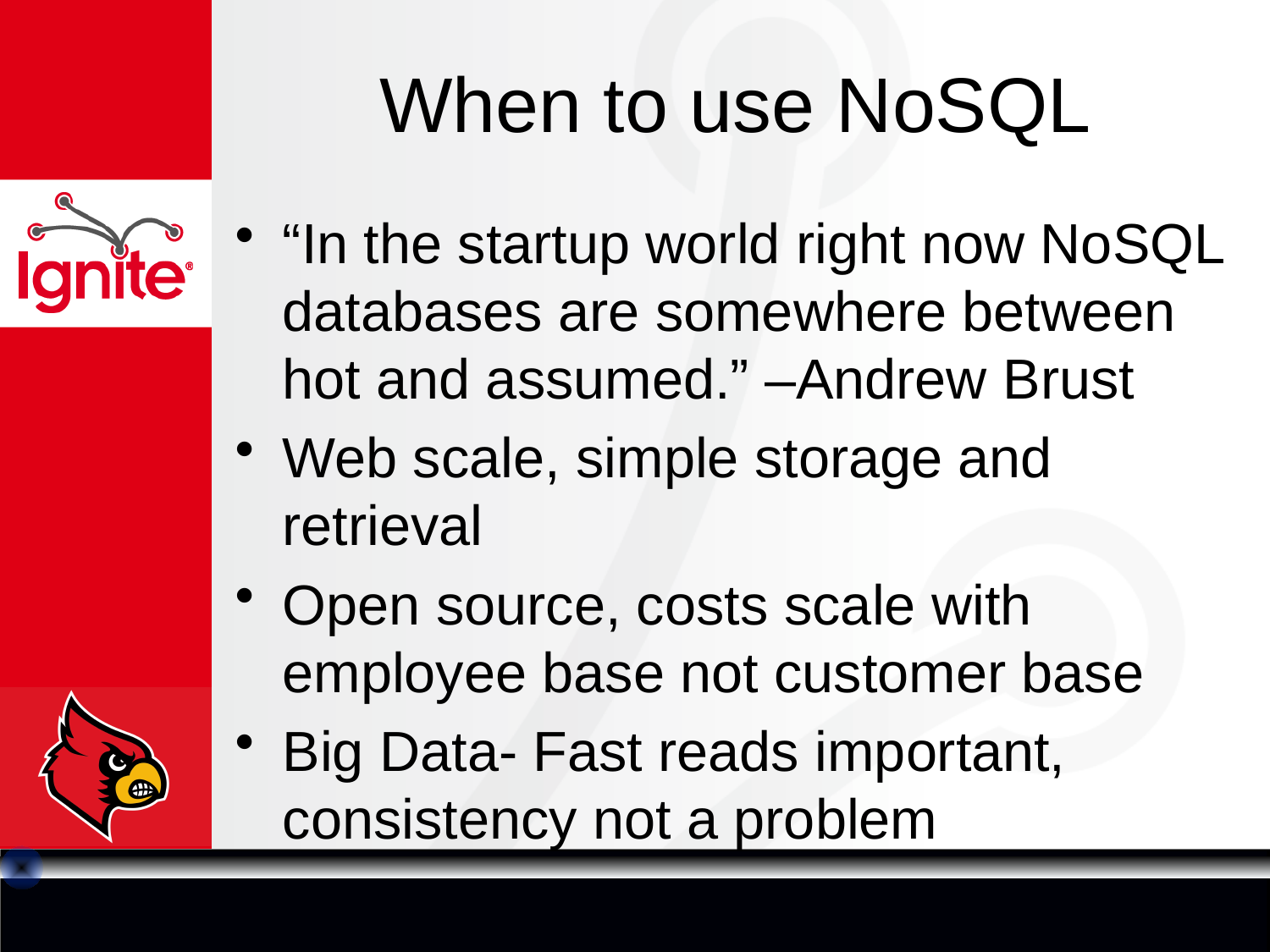

# When to use NoSQL
“In the startup world right now NoSQL databases are somewhere between hot and assumed.” –Andrew Brust
Web scale, simple storage and retrieval
Open source, costs scale with employee base not customer base
Big Data- Fast reads important, consistency not a problem